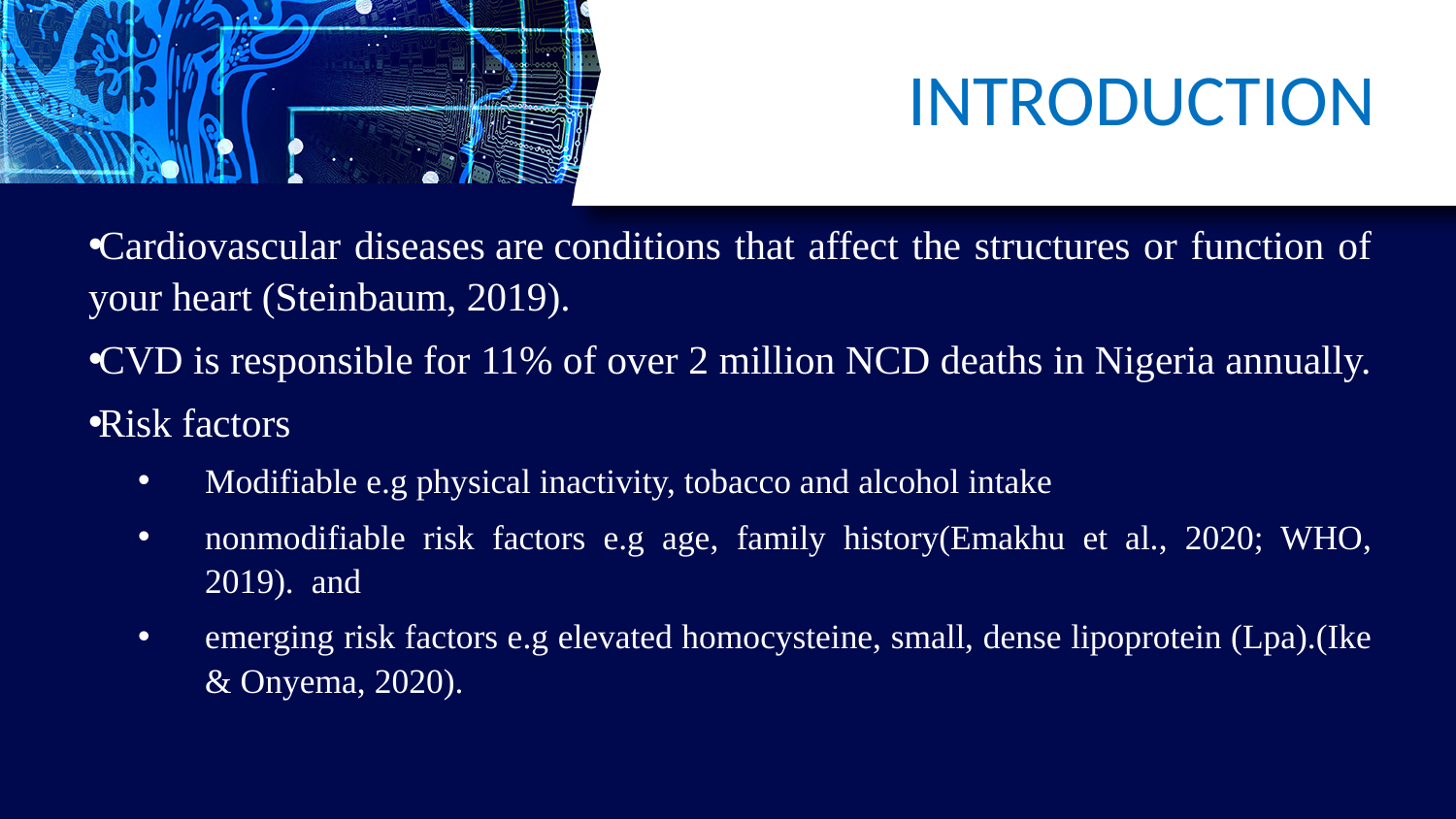

# INTRODUCTION
Cardiovascular diseases are conditions that affect the structures or function of your heart (Steinbaum, 2019).
CVD is responsible for 11% of over 2 million NCD deaths in Nigeria annually.
Risk factors
Modifiable e.g physical inactivity, tobacco and alcohol intake
nonmodifiable risk factors e.g age, family history(Emakhu et al., 2020; WHO, 2019).  and
emerging risk factors e.g elevated homocysteine, small, dense lipoprotein (Lpa).(Ike & Onyema, 2020).